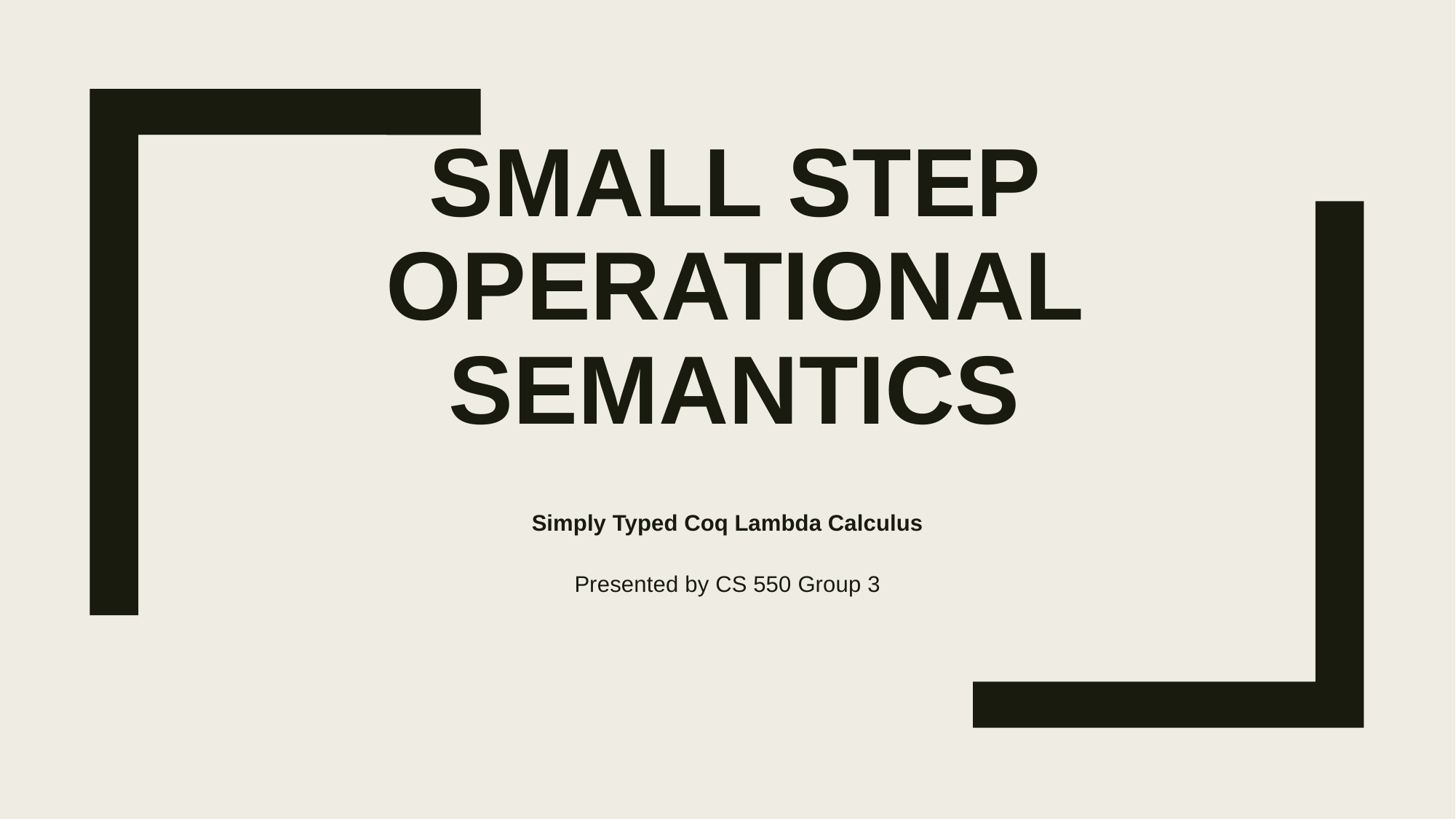

# Small step Operational Semantics

Simply Typed Coq Lambda Calculus

Presented by CS 550 Group 3